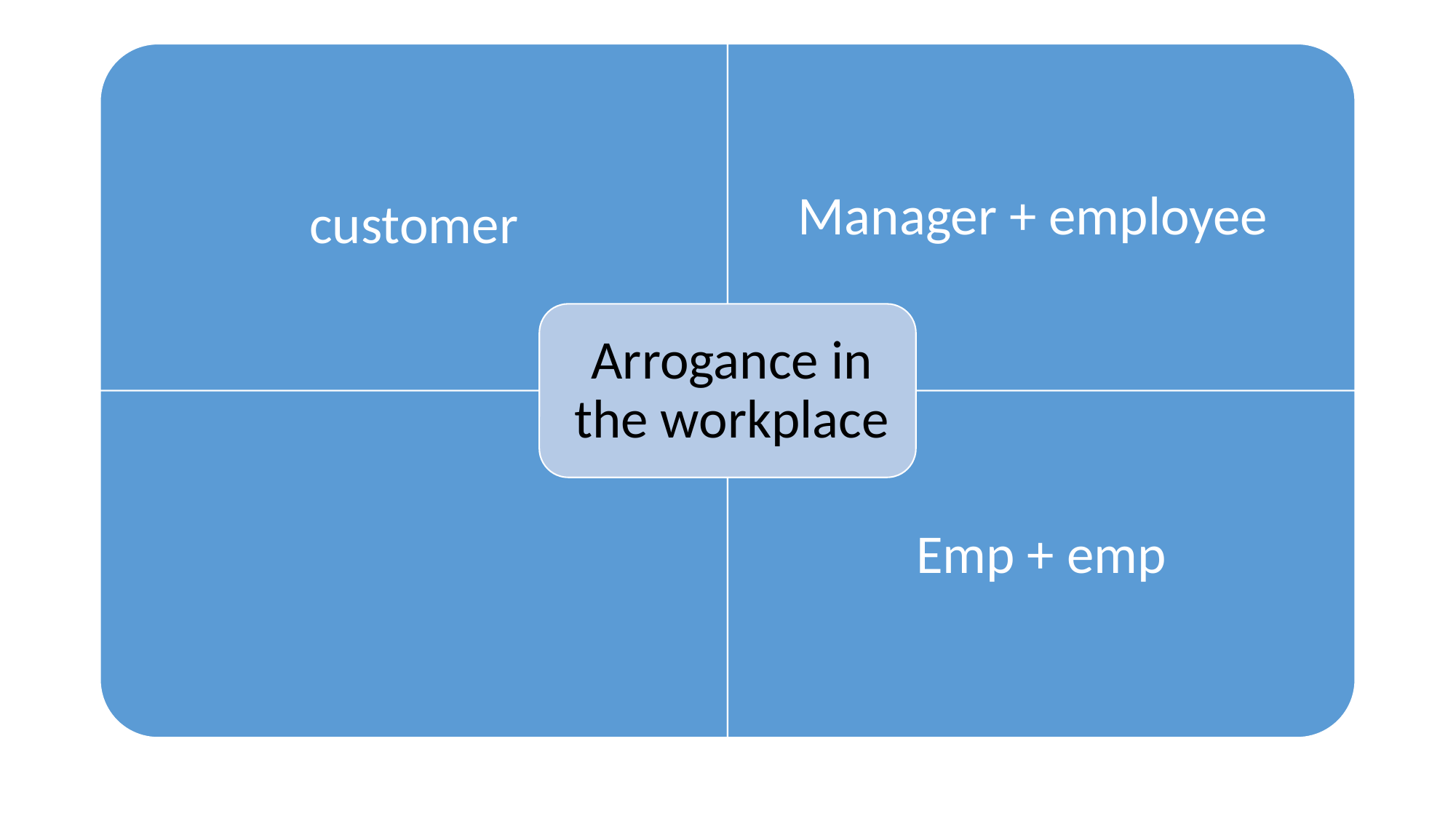

customer
Manager + employee

Emp + emp
Arrogance in the workplace